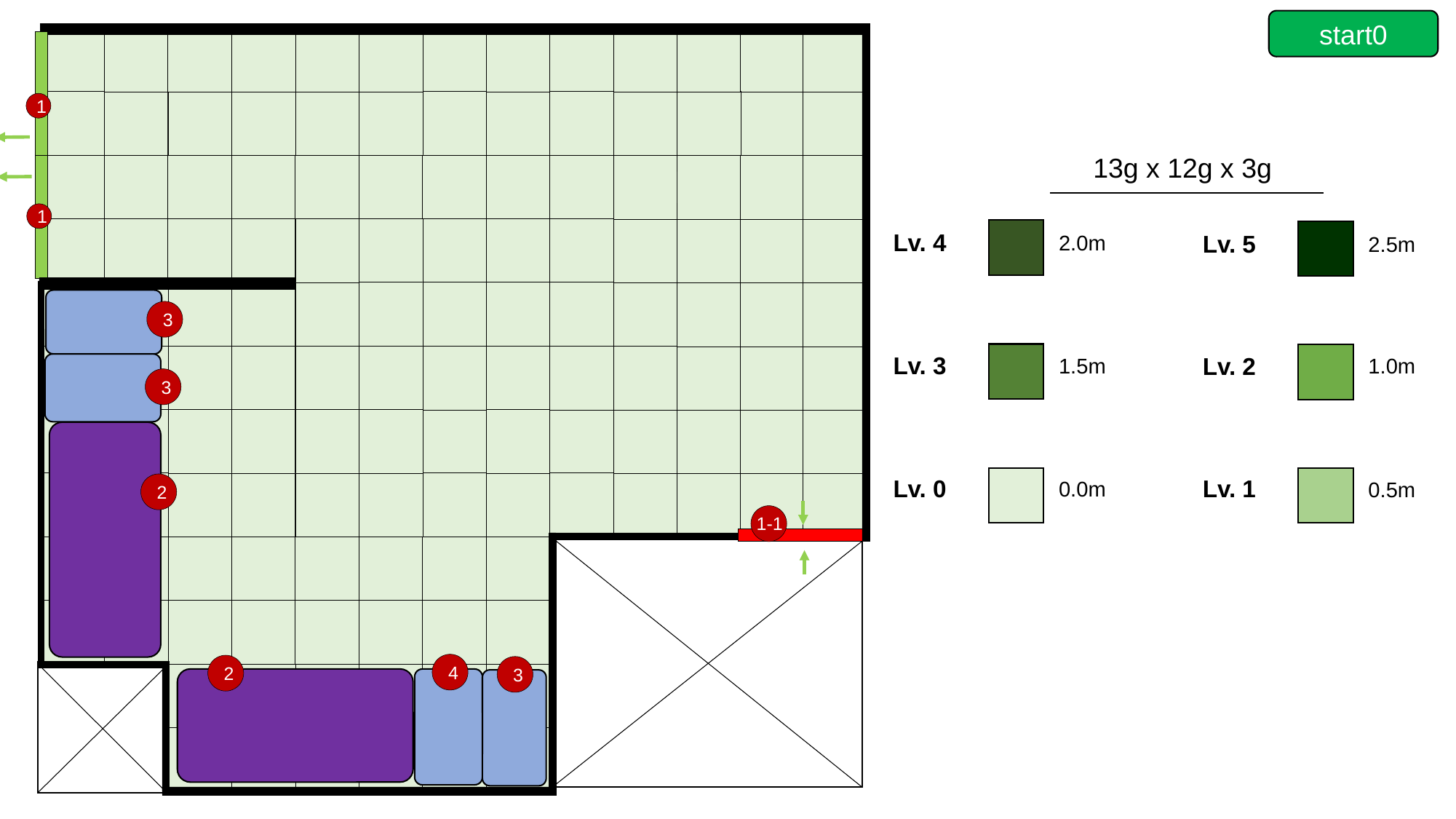

start0

1

4
1

3

3

2

1-1

2

4
2
3

13g x 12g x 3g

Lv. 4
2.0m

Lv. 5
2.5m

Lv. 3
1.5m

Lv. 2
1.0m

Lv. 0
0.0m

Lv. 1
0.5m